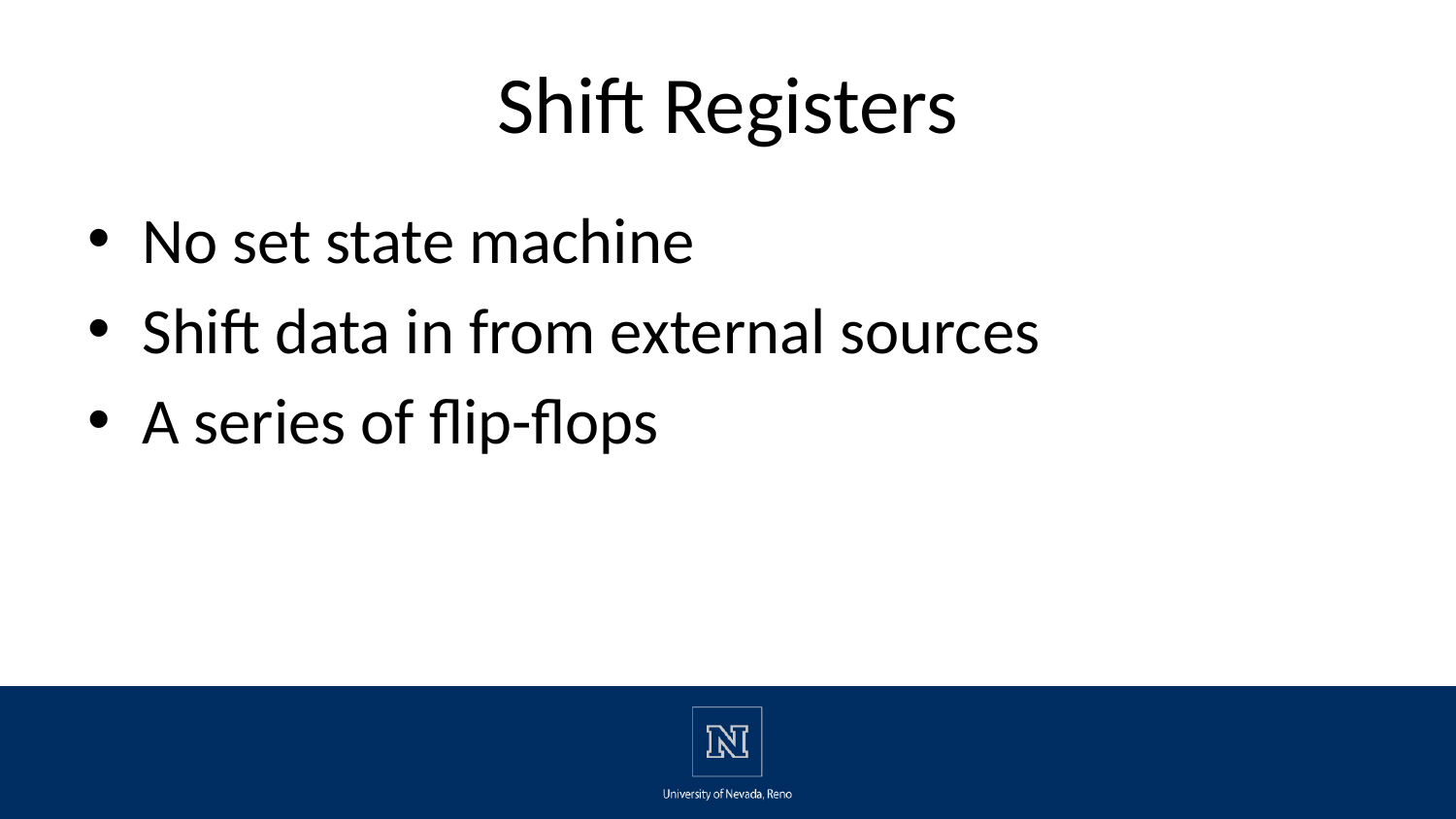

# Shift Registers
No set state machine
Shift data in from external sources
A series of flip-flops